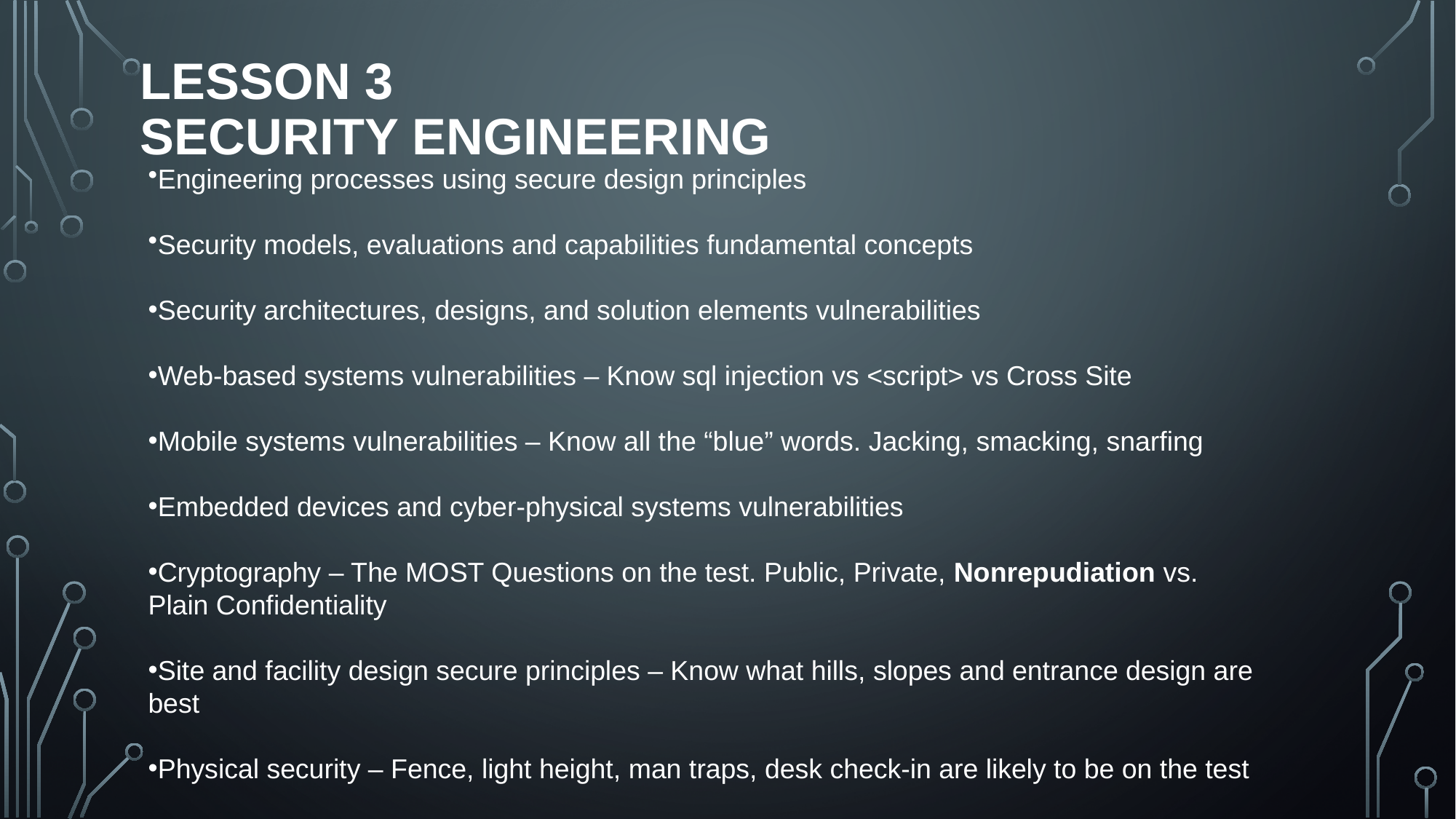

# Lesson 3 Security Engineering

Engineering processes using secure design principles

Security models, evaluations and capabilities fundamental concepts

Security architectures, designs, and solution elements vulnerabilities

Web-based systems vulnerabilities – Know sql injection vs <script> vs Cross Site

Mobile systems vulnerabilities – Know all the “blue” words. Jacking, smacking, snarfing

Embedded devices and cyber-physical systems vulnerabilities

Cryptography – The MOST Questions on the test. Public, Private, Nonrepudiation vs. Plain Confidentiality

Site and facility design secure principles – Know what hills, slopes and entrance design are best

Physical security – Fence, light height, man traps, desk check-in are likely to be on the test